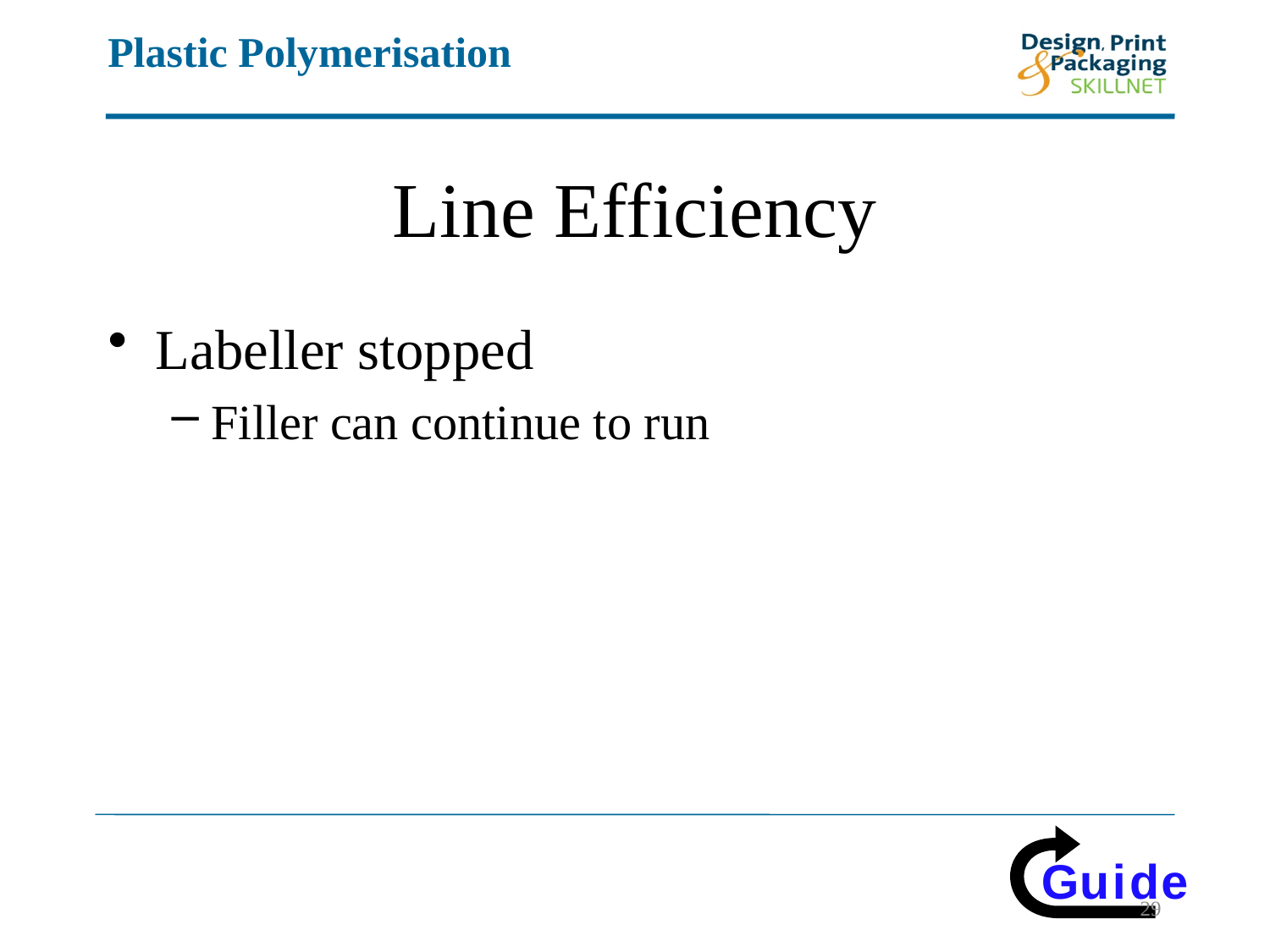

# Line Efficiency
Labeller stopped
Filler can continue to run

29